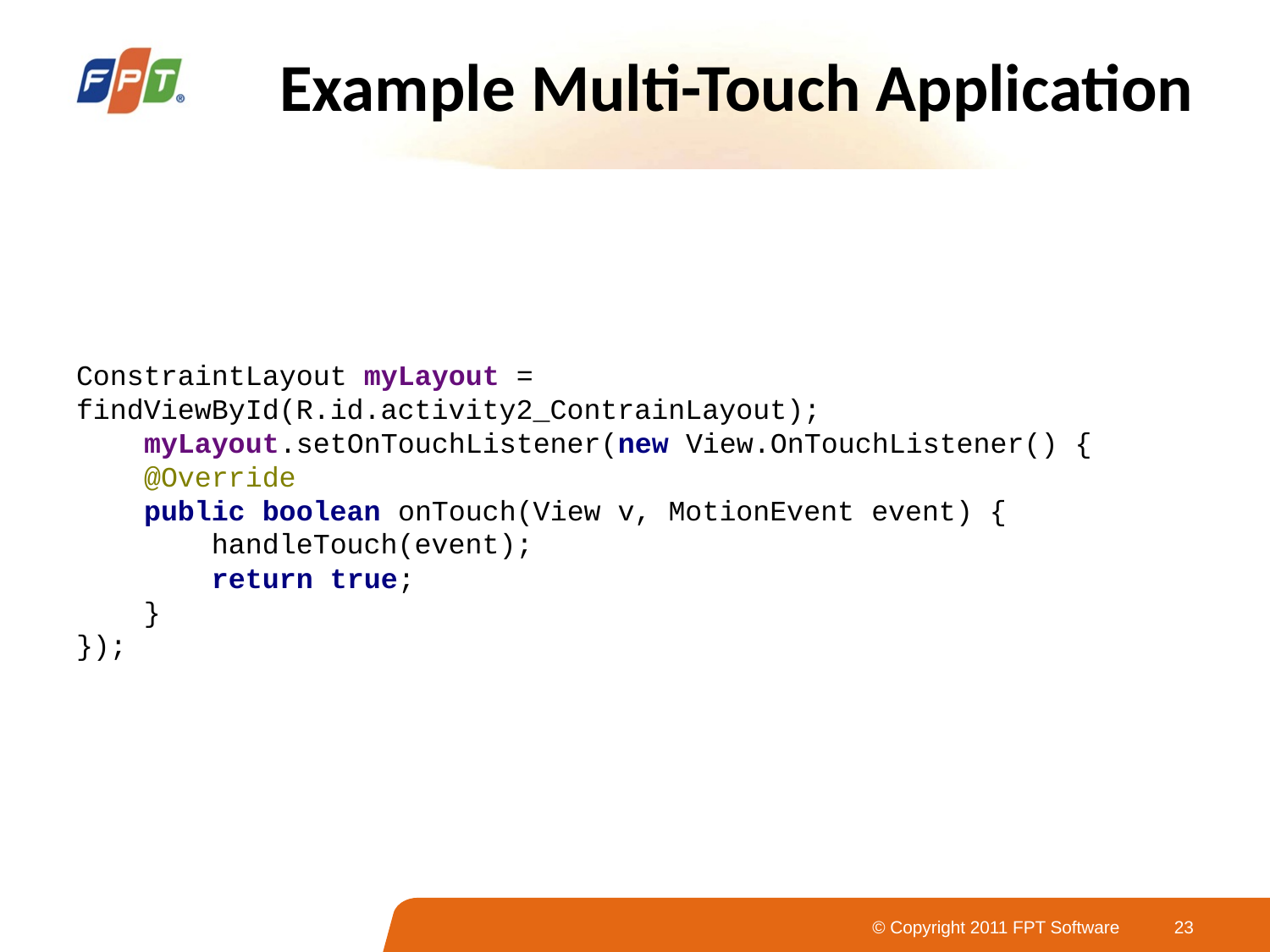

# Example Multi-Touch Application
ConstraintLayout myLayout = findViewById(R.id.activity2_ContrainLayout);
    myLayout.setOnTouchListener(new View.OnTouchListener() {
    @Override
    public boolean onTouch(View v, MotionEvent event) {
        handleTouch(event);
        return true;
    }
});